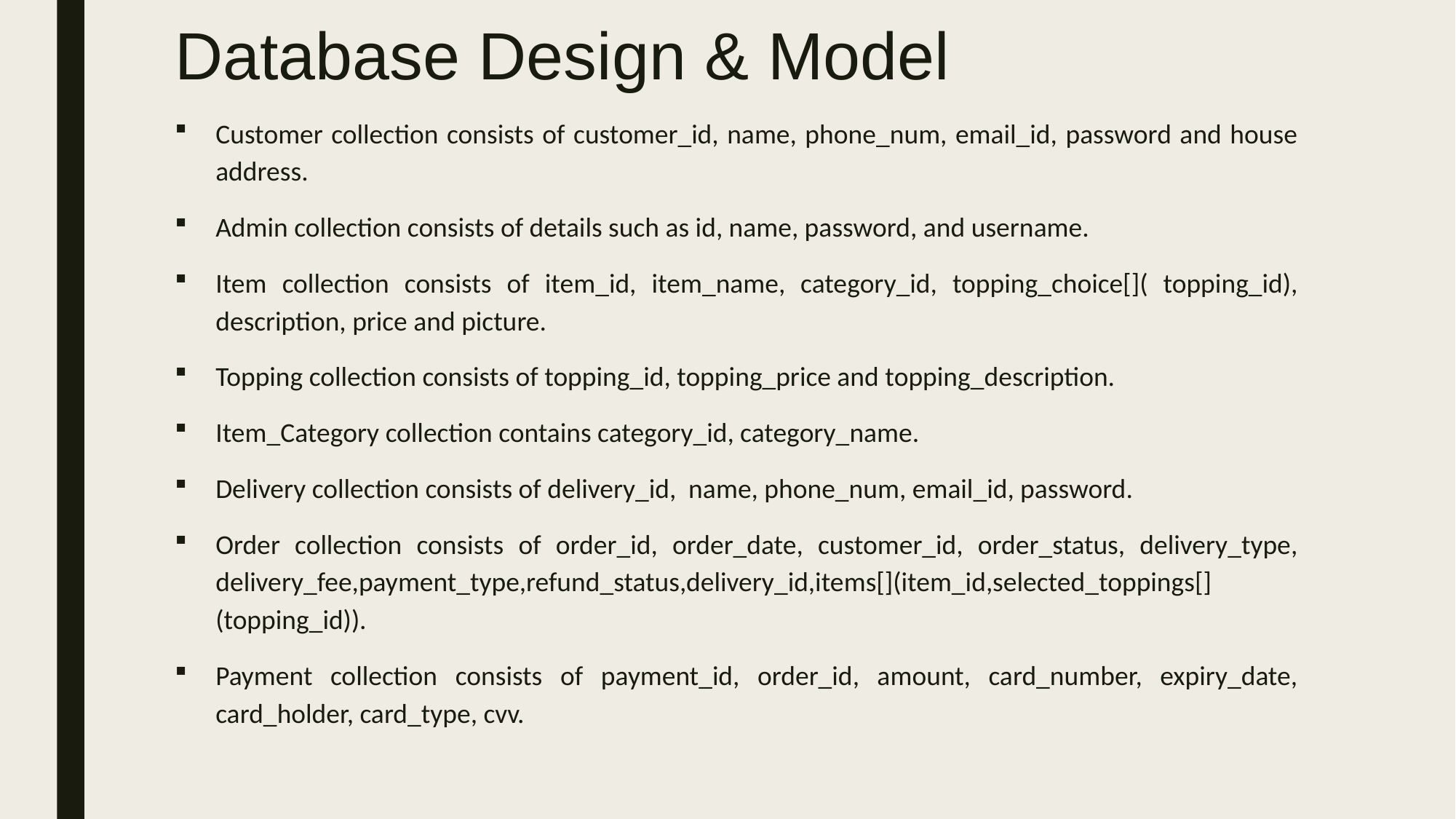

# Database Design & Model
Customer collection consists of customer_id, name, phone_num, email_id, password and house address.
Admin collection consists of details such as id, name, password, and username.
Item collection consists of item_id, item_name, category_id, topping_choice[]( topping_id), description, price and picture.
Topping collection consists of topping_id, topping_price and topping_description.
Item_Category collection contains category_id, category_name.
Delivery collection consists of delivery_id,  name, phone_num, email_id, password.
Order collection consists of order_id, order_date, customer_id, order_status, delivery_type, delivery_fee,payment_type,refund_status,delivery_id,items[](item_id,selected_toppings[](topping_id)).
Payment collection consists of payment_id, order_id, amount, card_number, expiry_date, card_holder, card_type, cvv.